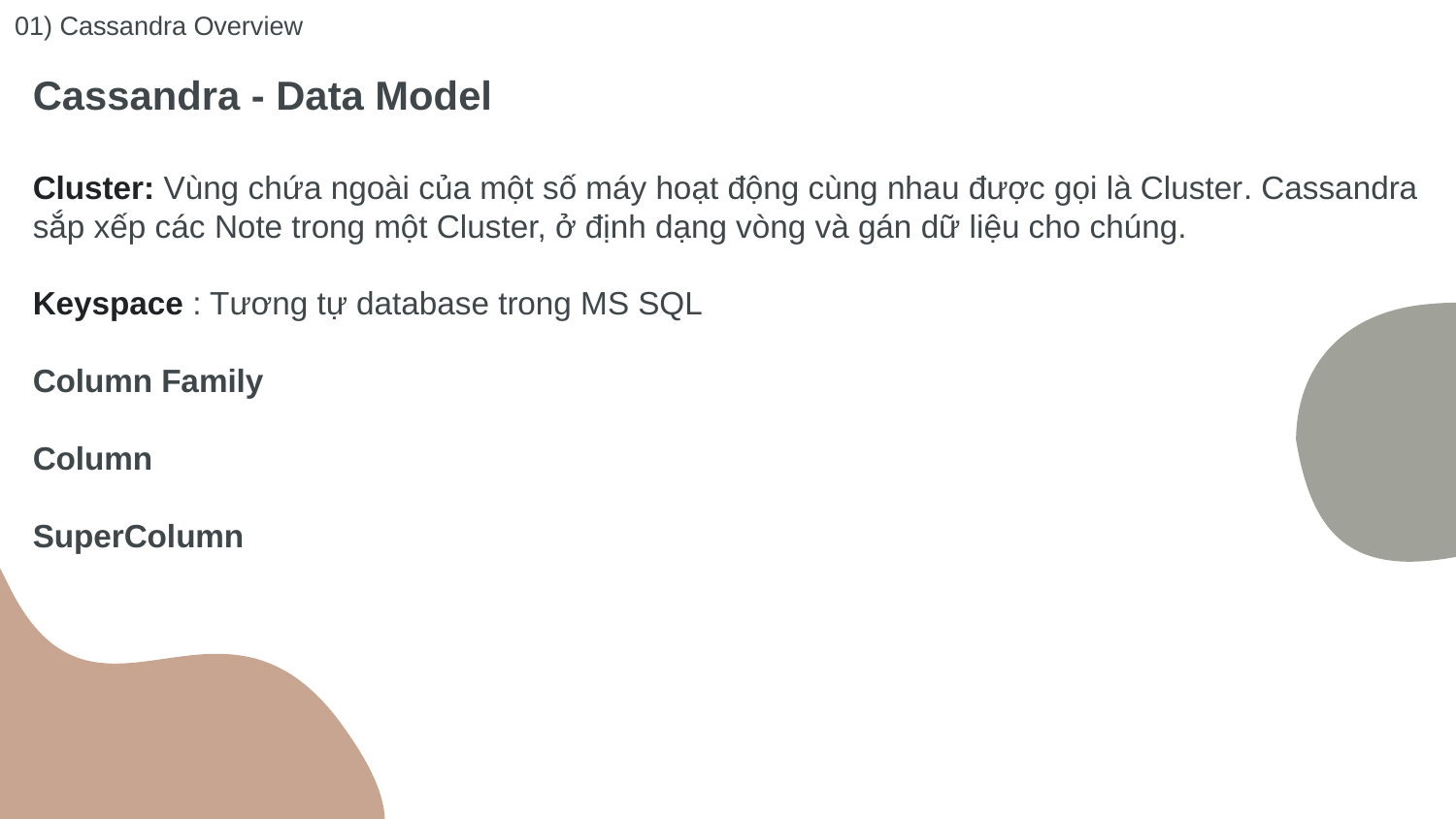

# 01) Cassandra Overview
Cassandra - Data Model

Cluster: Vùng chứa ngoài của một số máy hoạt động cùng nhau được gọi là Cluster. Cassandra sắp xếp các Note trong một Cluster, ở định dạng vòng và gán dữ liệu cho chúng.

Keyspace : Tương tự database trong MS SQL

Column Family

Column

SuperColumn